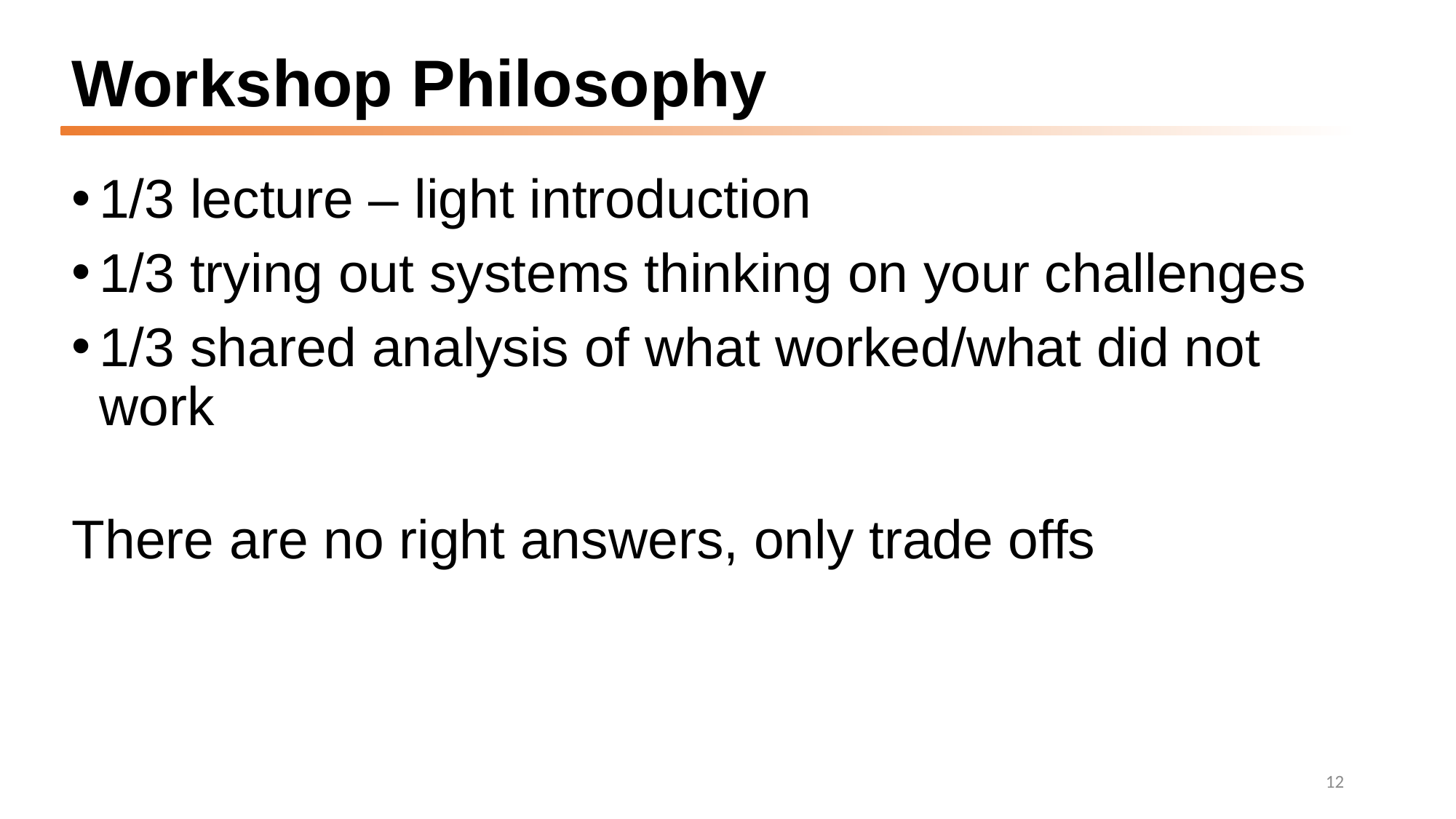

# Workshop Philosophy
1/3 lecture – light introduction
1/3 trying out systems thinking on your challenges
1/3 shared analysis of what worked/what did not work
There are no right answers, only trade offs
12